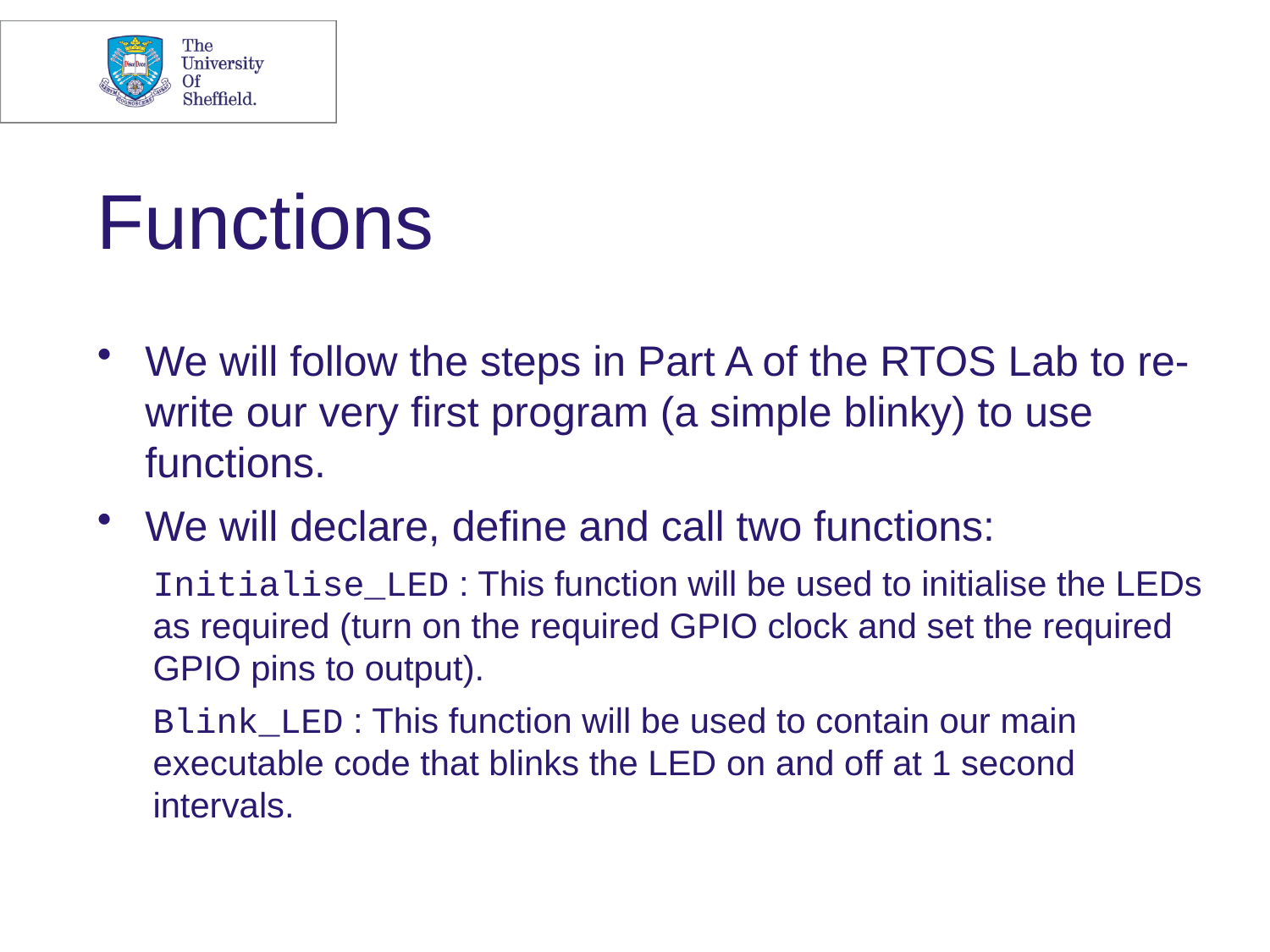

# Functions
We will follow the steps in Part A of the RTOS Lab to re-write our very first program (a simple blinky) to use functions.
We will declare, define and call two functions:
Initialise_LED : This function will be used to initialise the LEDs as required (turn on the required GPIO clock and set the required GPIO pins to output).
Blink_LED : This function will be used to contain our main executable code that blinks the LED on and off at 1 second intervals.